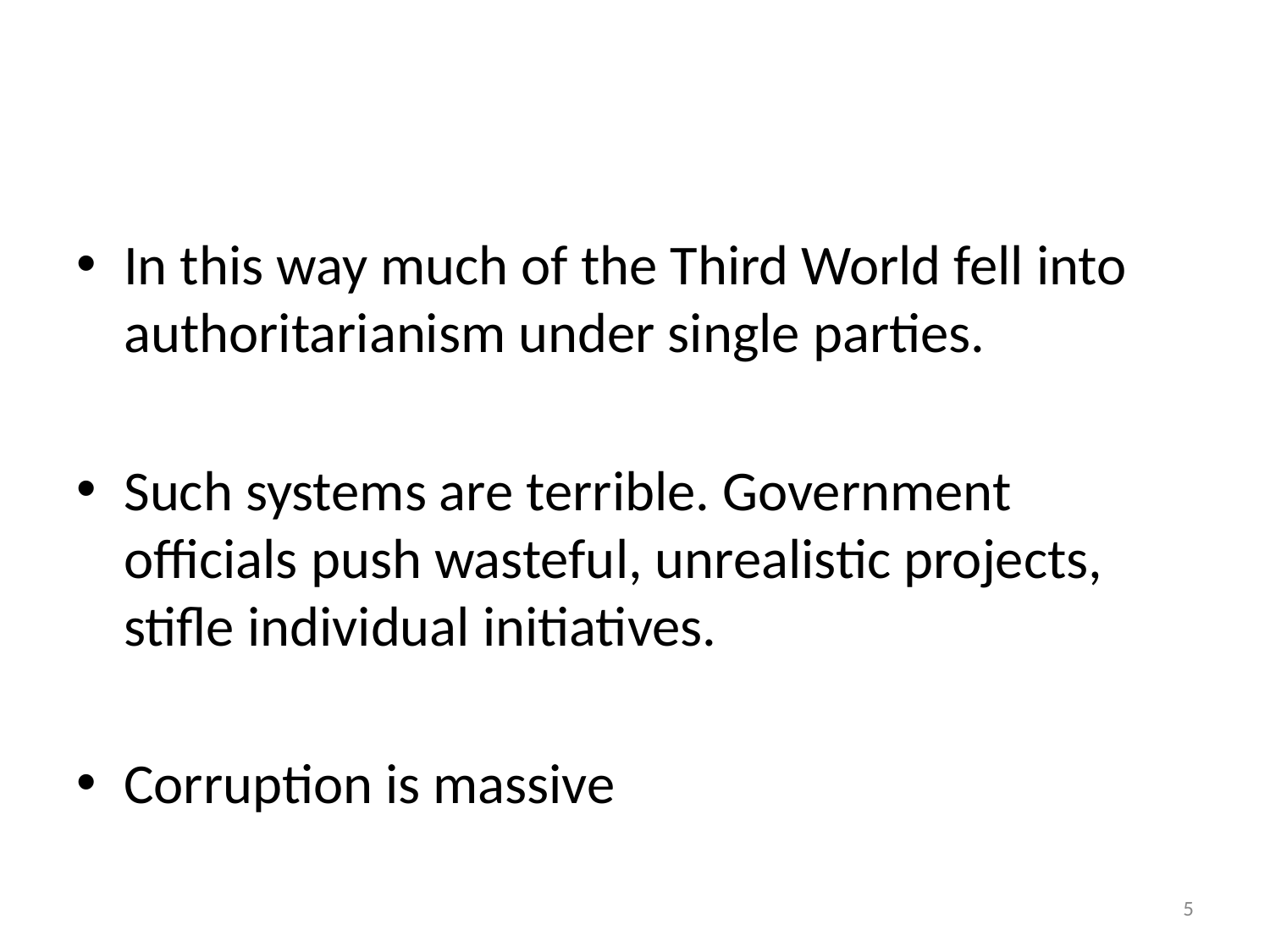

#
In this way much of the Third World fell into authoritarianism under single parties.

Such systems are terrible. Government officials push wasteful, unrealistic projects, stifle individual initiatives.

Corruption is massive
5